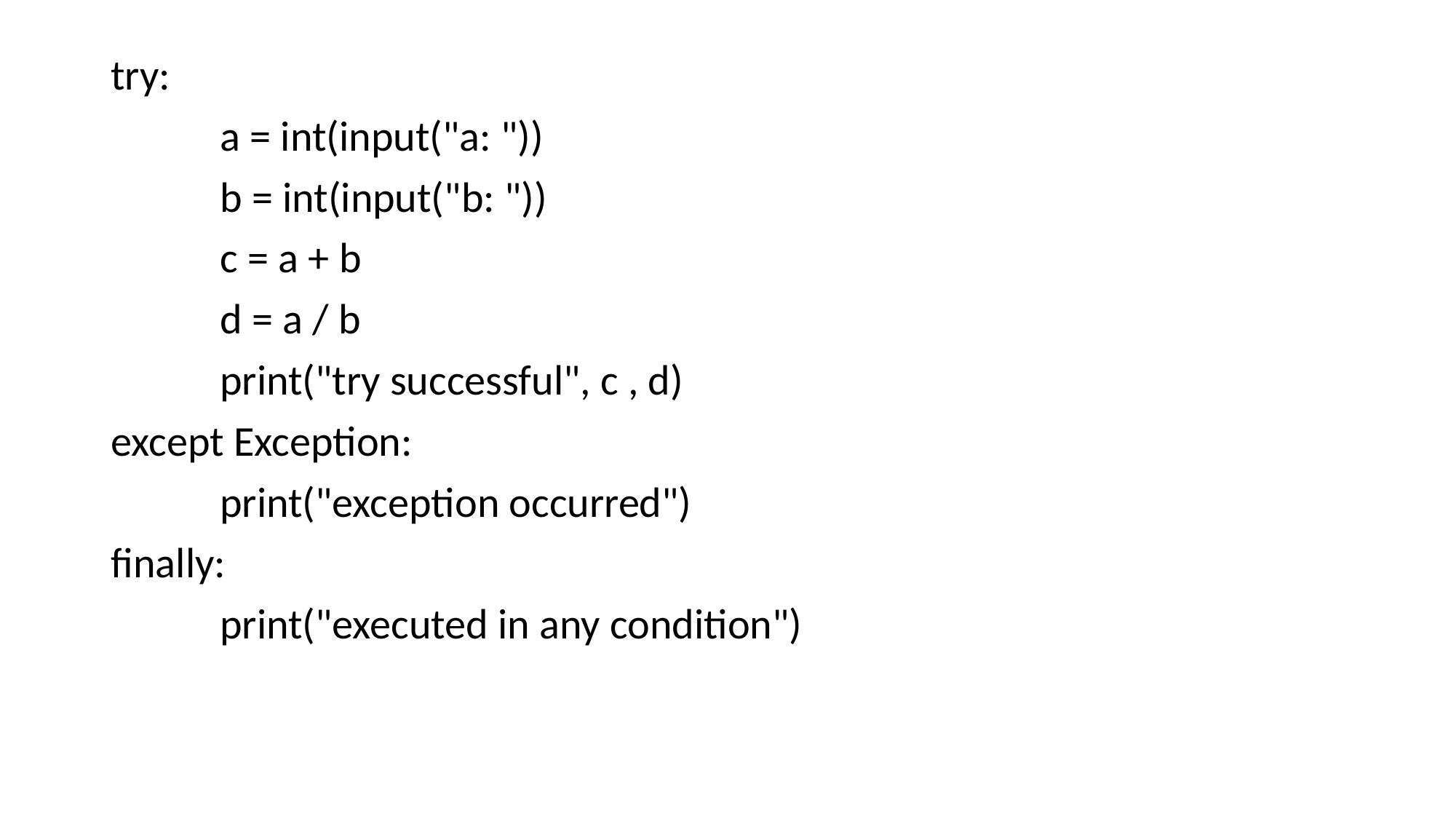

try:
	a = int(input("a: "))
	b = int(input("b: "))
	c = a + b
	d = a / b
	print("try successful", c , d)
except Exception:
	print("exception occurred")
finally:
	print("executed in any condition")